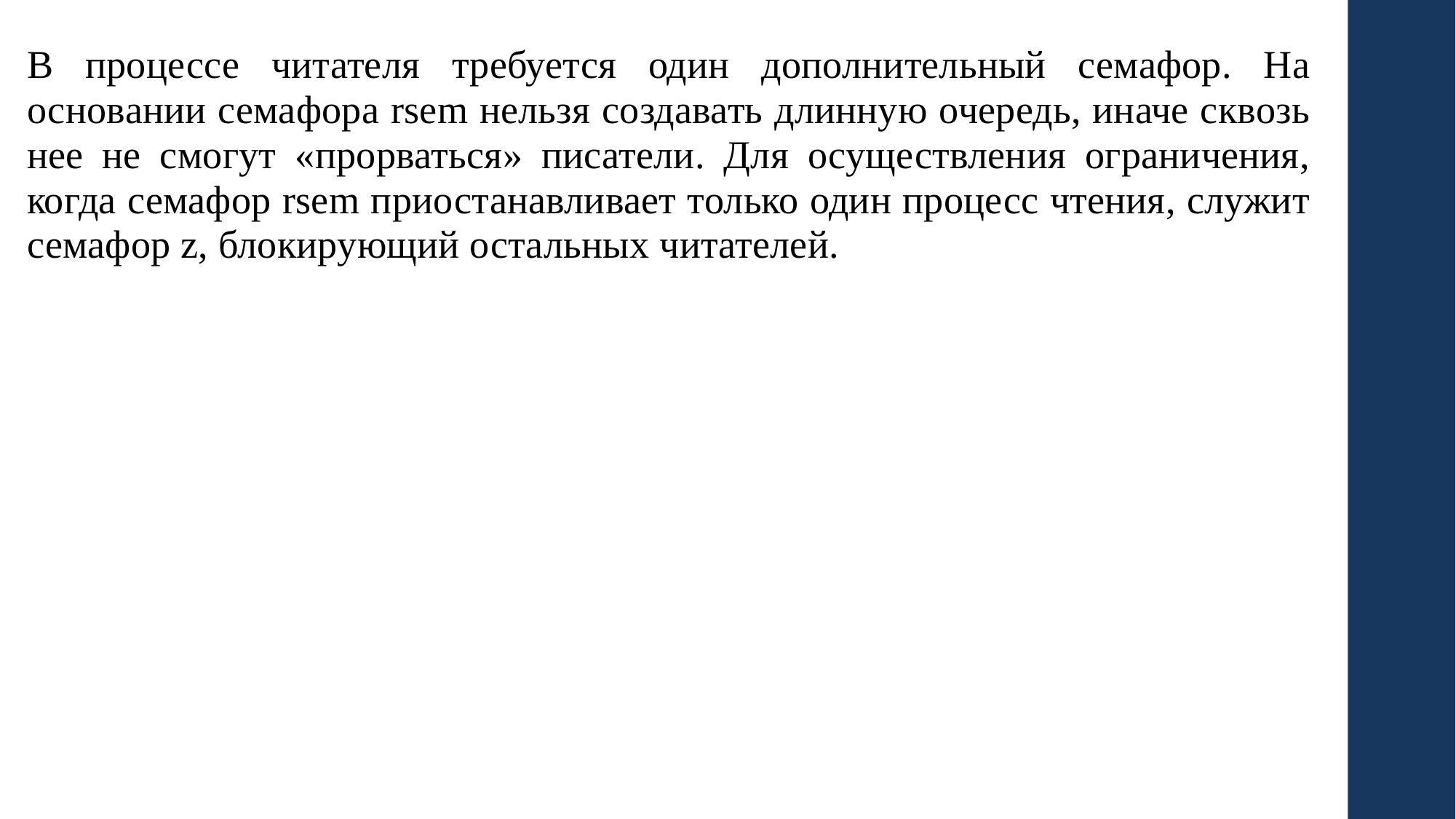

В процессе читателя требуется один дополнительный семафор. На основании семафора rsem нельзя создавать длинную очередь, иначе сквозь нее не смогут «прорваться» писатели. Для осуществления ограничения, когда семафор rsem приостанавливает только один процесс чтения, служит семафор z, блокирующий остальных читателей.